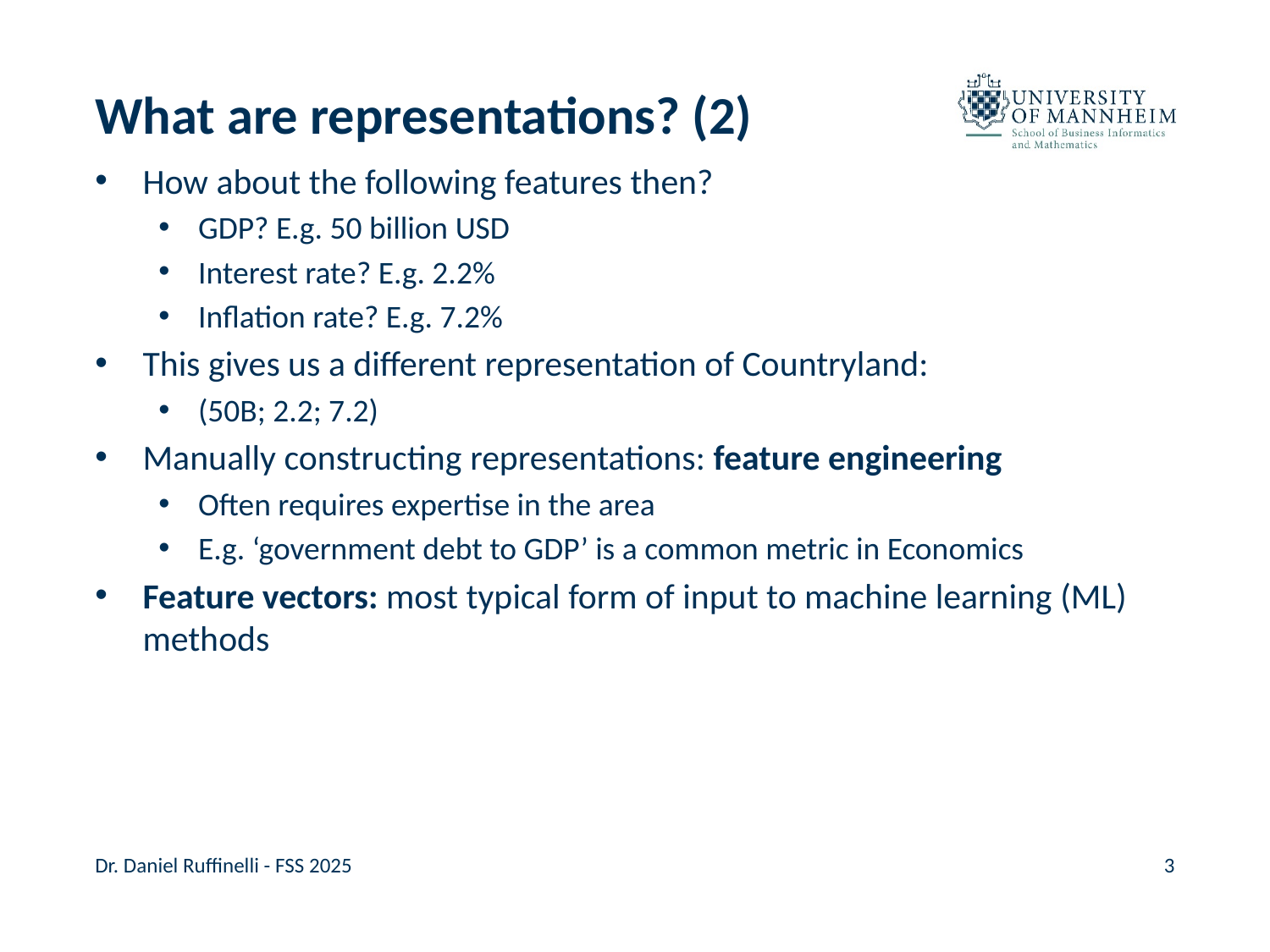

# What are representations? (2)
How about the following features then?
GDP? E.g. 50 billion USD
Interest rate? E.g. 2.2%
Inflation rate? E.g. 7.2%
This gives us a different representation of Countryland:
(50B; 2.2; 7.2)
Manually constructing representations: feature engineering
Often requires expertise in the area
E.g. ‘government debt to GDP’ is a common metric in Economics
Feature vectors: most typical form of input to machine learning (ML) methods
Dr. Daniel Ruffinelli - FSS 2025
3